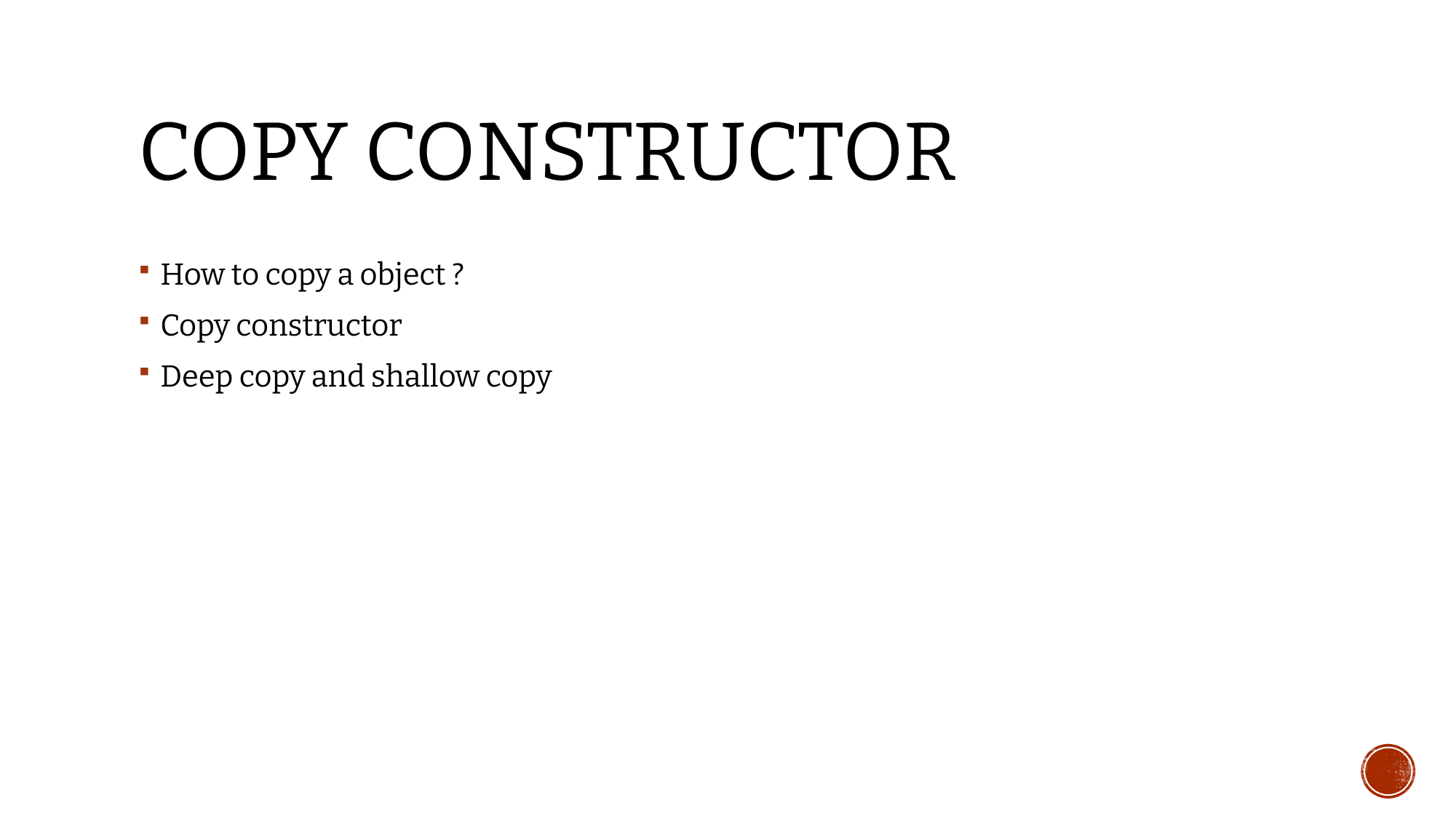

# Copy Constructor
How to copy a object ?
Copy constructor
Deep copy and shallow copy